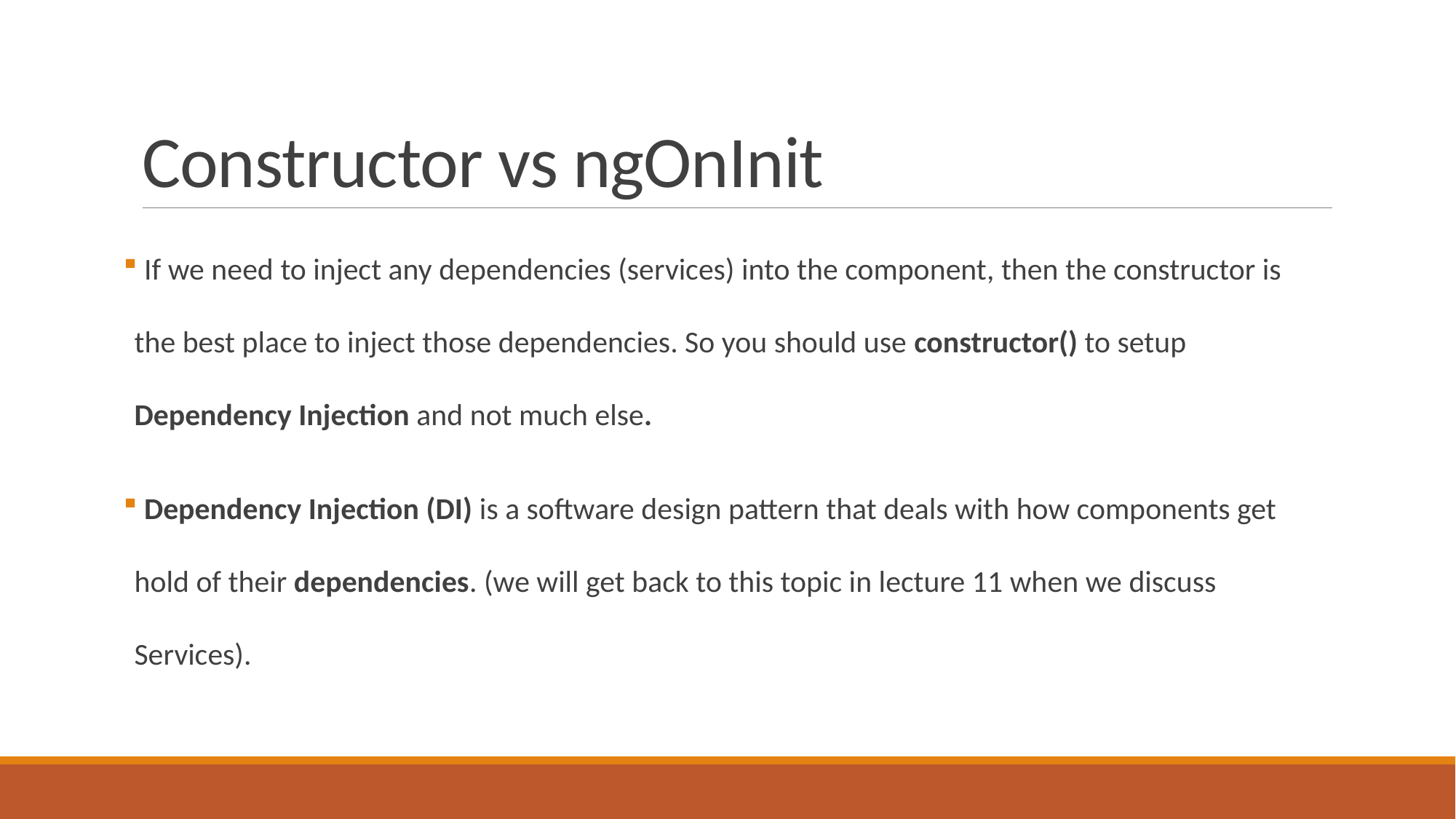

# Constructor vs ngOnInit
 If we need to inject any dependencies (services) into the component, then the constructor is the best place to inject those dependencies. So you should use constructor() to setup Dependency Injection and not much else.
 Dependency Injection (DI) is a software design pattern that deals with how components get hold of their dependencies. (we will get back to this topic in lecture 11 when we discuss Services).